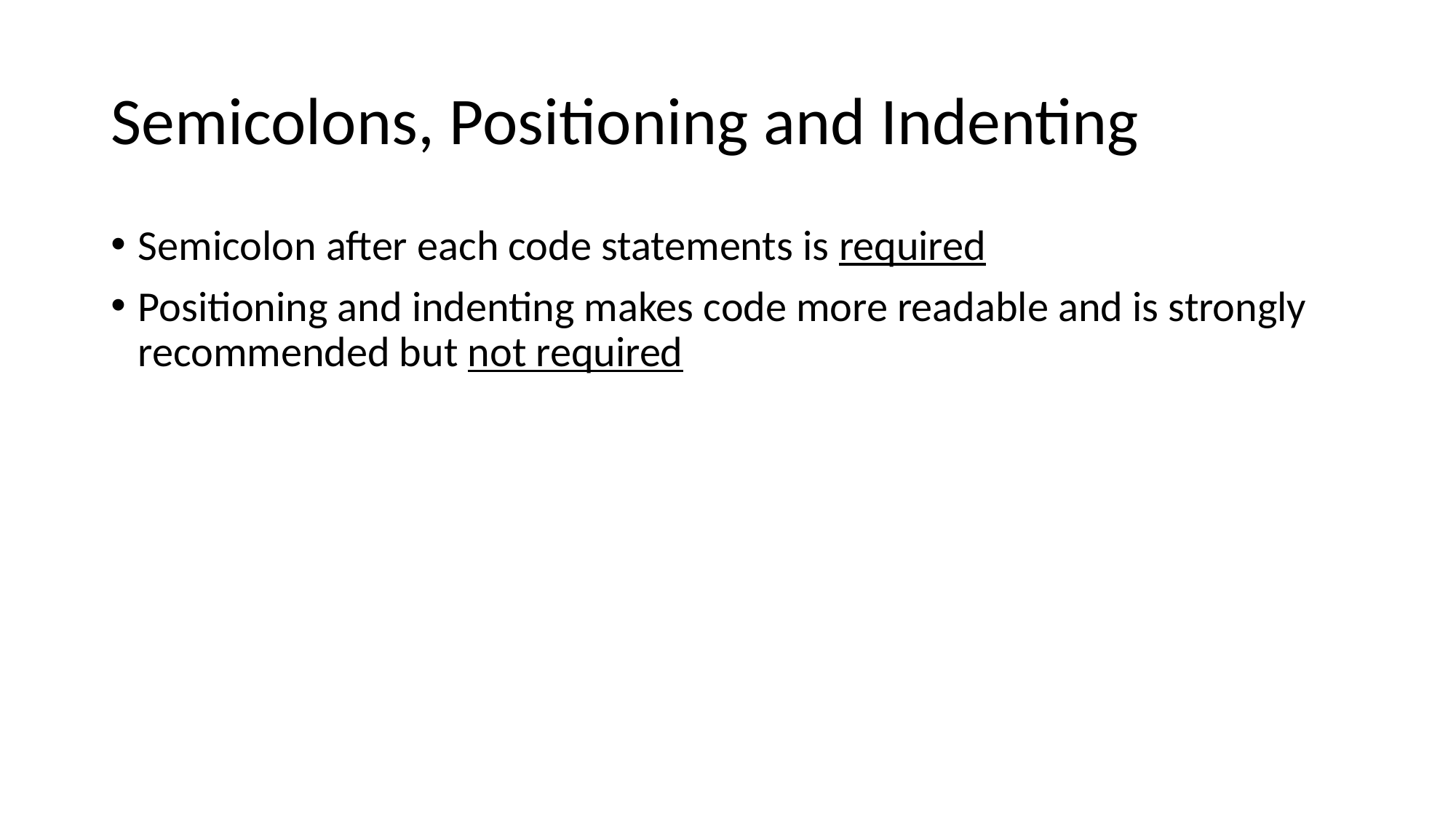

# Semicolons, Positioning and Indenting
Semicolon after each code statements is required
Positioning and indenting makes code more readable and is strongly recommended but not required